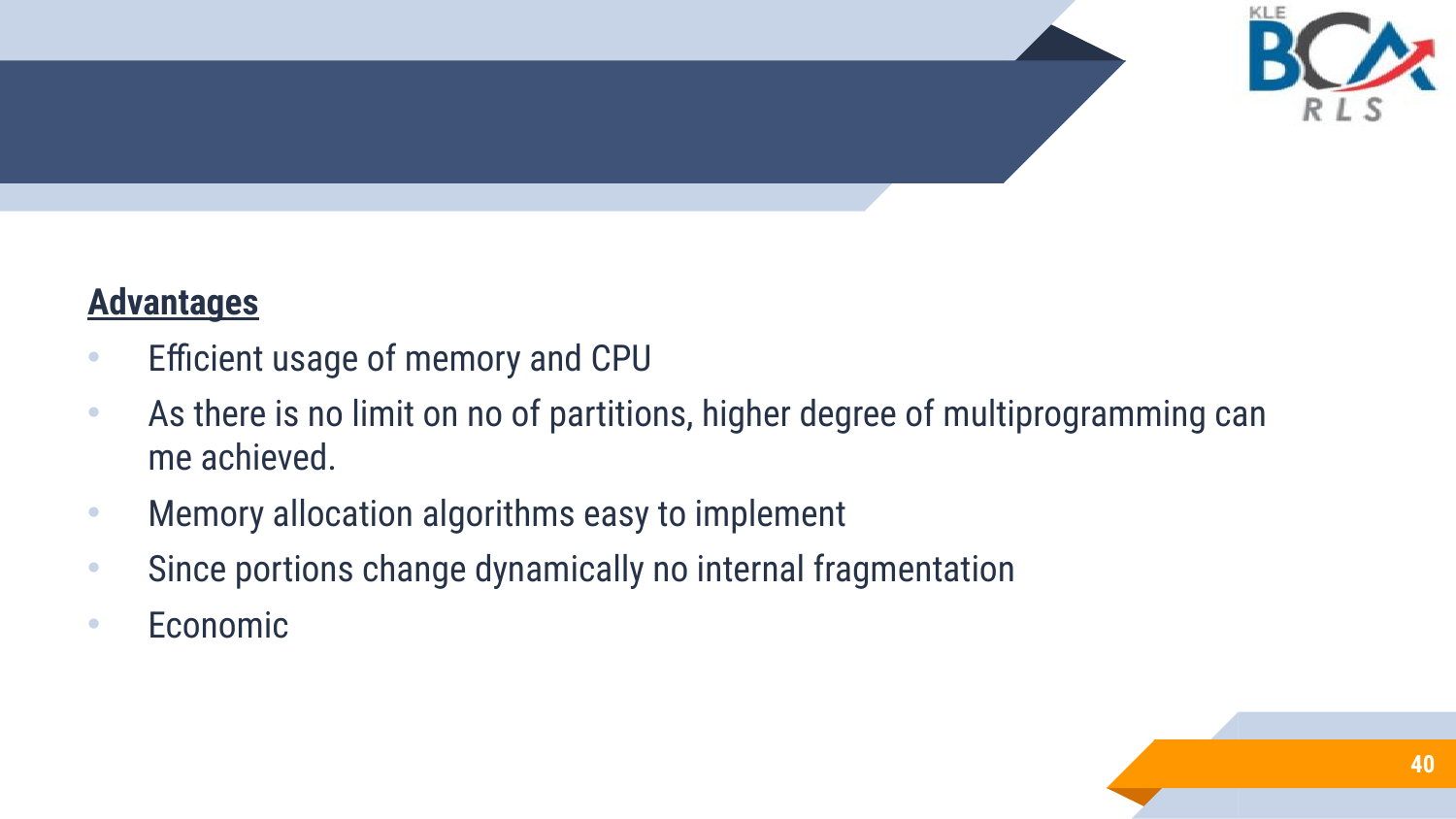

Advantages
Efficient usage of memory and CPU
As there is no limit on no of partitions, higher degree of multiprogramming can me achieved.
Memory allocation algorithms easy to implement
Since portions change dynamically no internal fragmentation
Economic

40